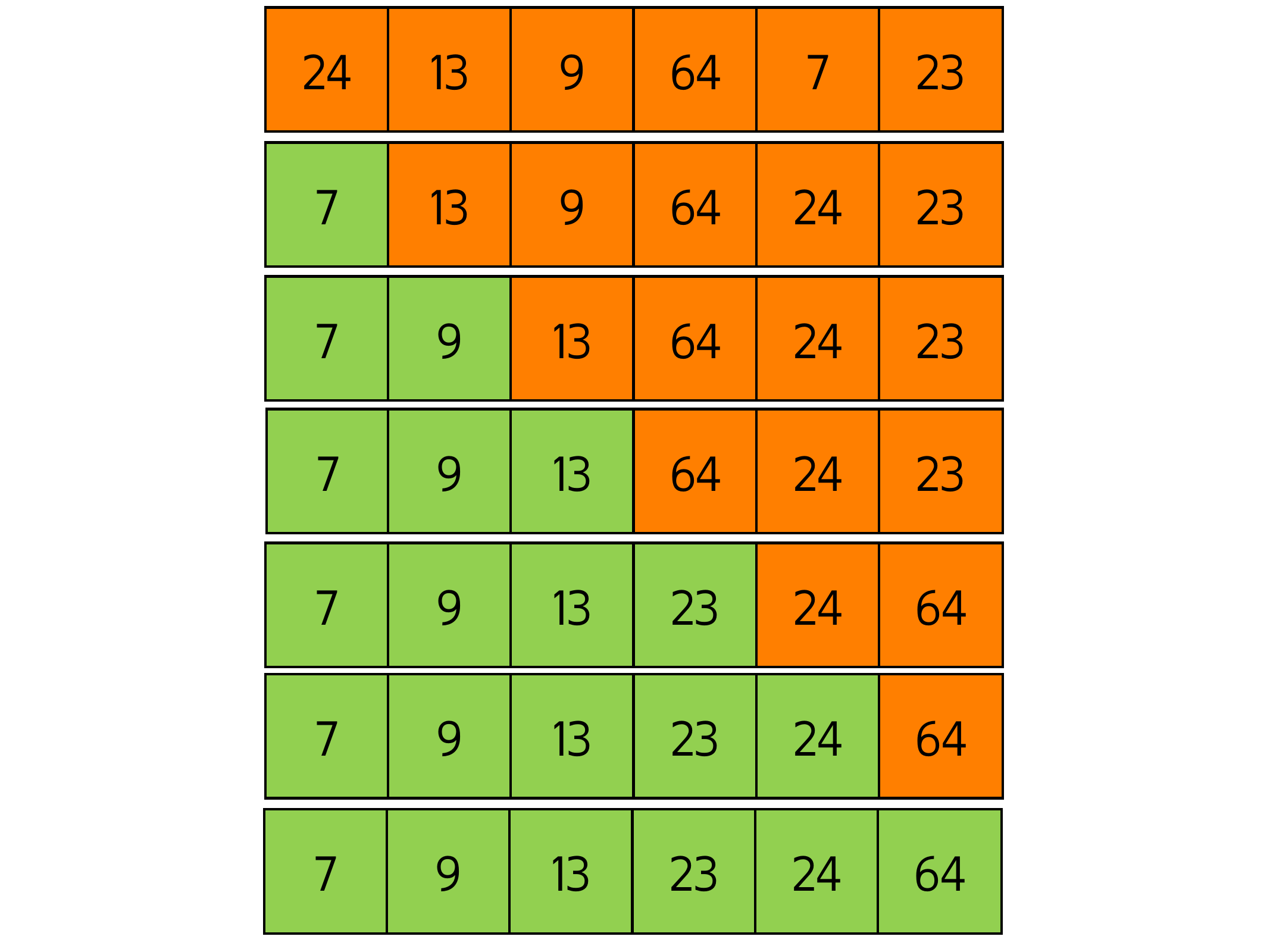

24
13
9
64
7
23
7
13
9
64
24
23
7
9
13
64
24
23
7
9
13
64
24
23
7
9
13
23
24
64
7
9
13
23
24
64
7
9
13
23
24
64